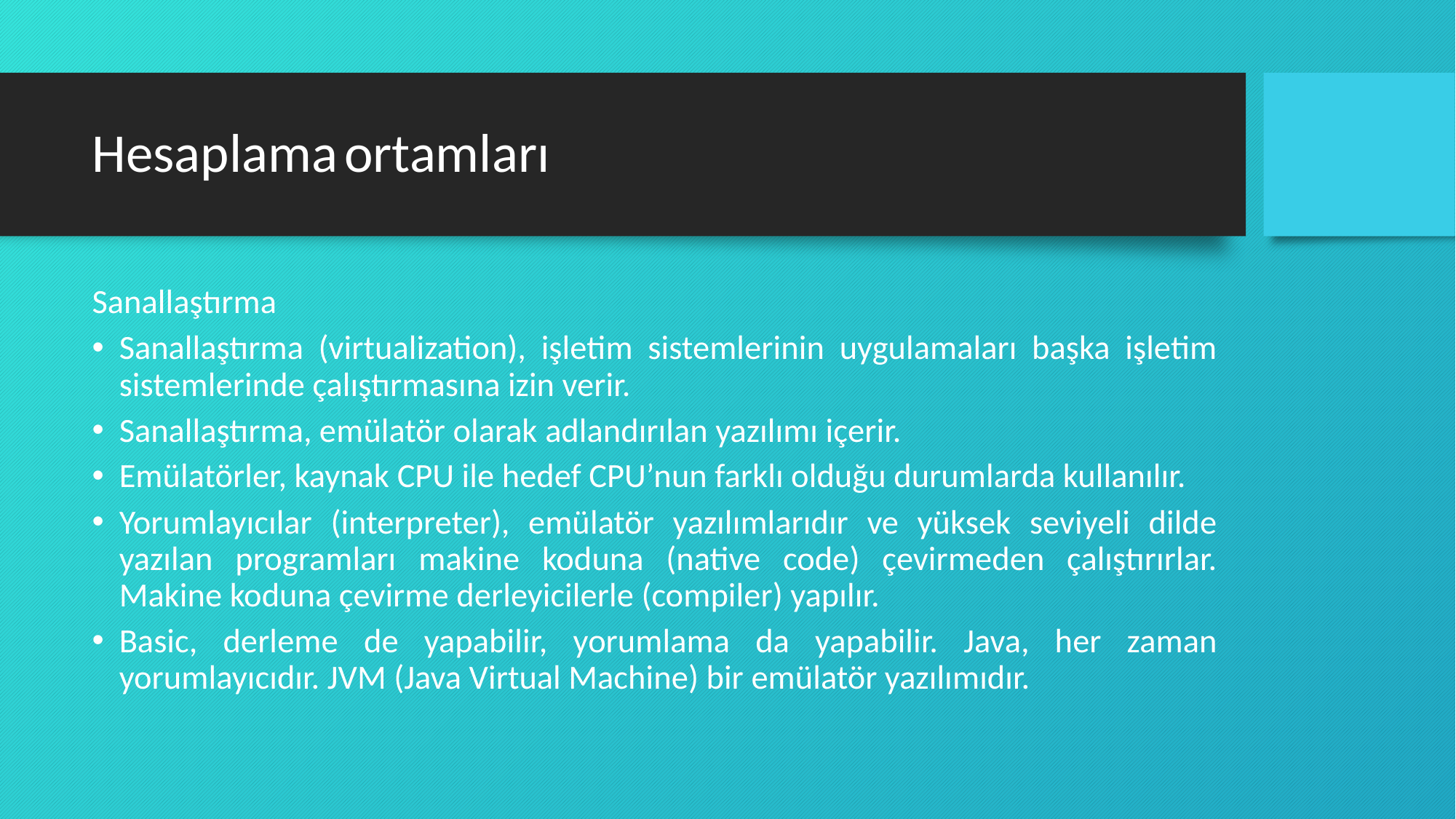

# Hesaplama ortamları
Sanallaştırma
Sanallaştırma (virtualization), işletim sistemlerinin uygulamaları başka işletim sistemlerinde çalıştırmasına izin verir.
Sanallaştırma, emülatör olarak adlandırılan yazılımı içerir.
Emülatörler, kaynak CPU ile hedef CPU’nun farklı olduğu durumlarda kullanılır.
Yorumlayıcılar (interpreter), emülatör yazılımlarıdır ve yüksek seviyeli dilde yazılan programları makine koduna (native code) çevirmeden çalıştırırlar. Makine koduna çevirme derleyicilerle (compiler) yapılır.
Basic, derleme de yapabilir, yorumlama da yapabilir. Java, her zaman yorumlayıcıdır. JVM (Java Virtual Machine) bir emülatör yazılımıdır.